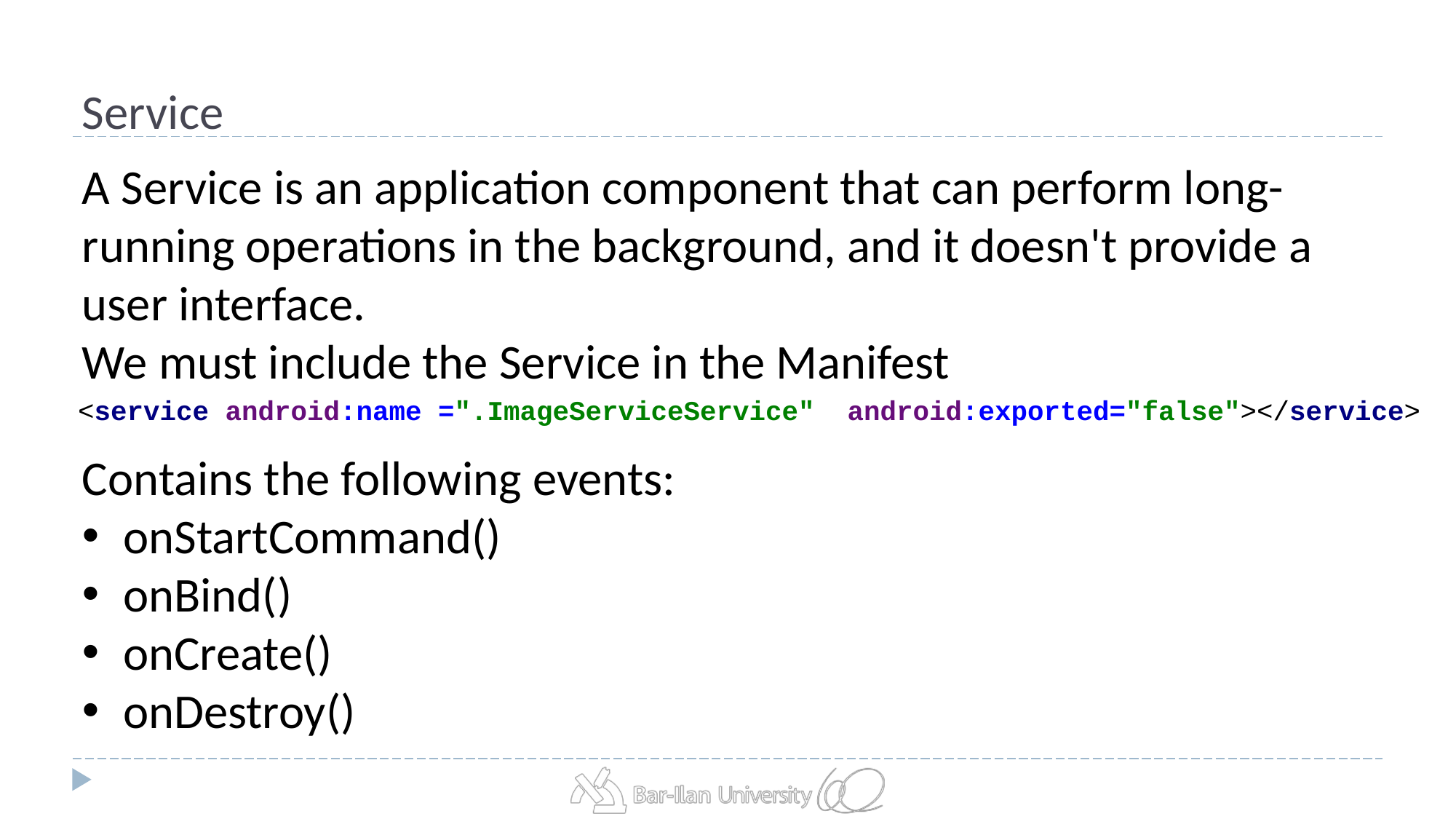

# Service
A Service is an application component that can perform long-running operations in the background, and it doesn't provide a user interface.
We must include the Service in the Manifest

Contains the following events:
onStartCommand()
onBind()
onCreate()
onDestroy()

<service android:name =".ImageServiceService"  android:exported="false"></service>